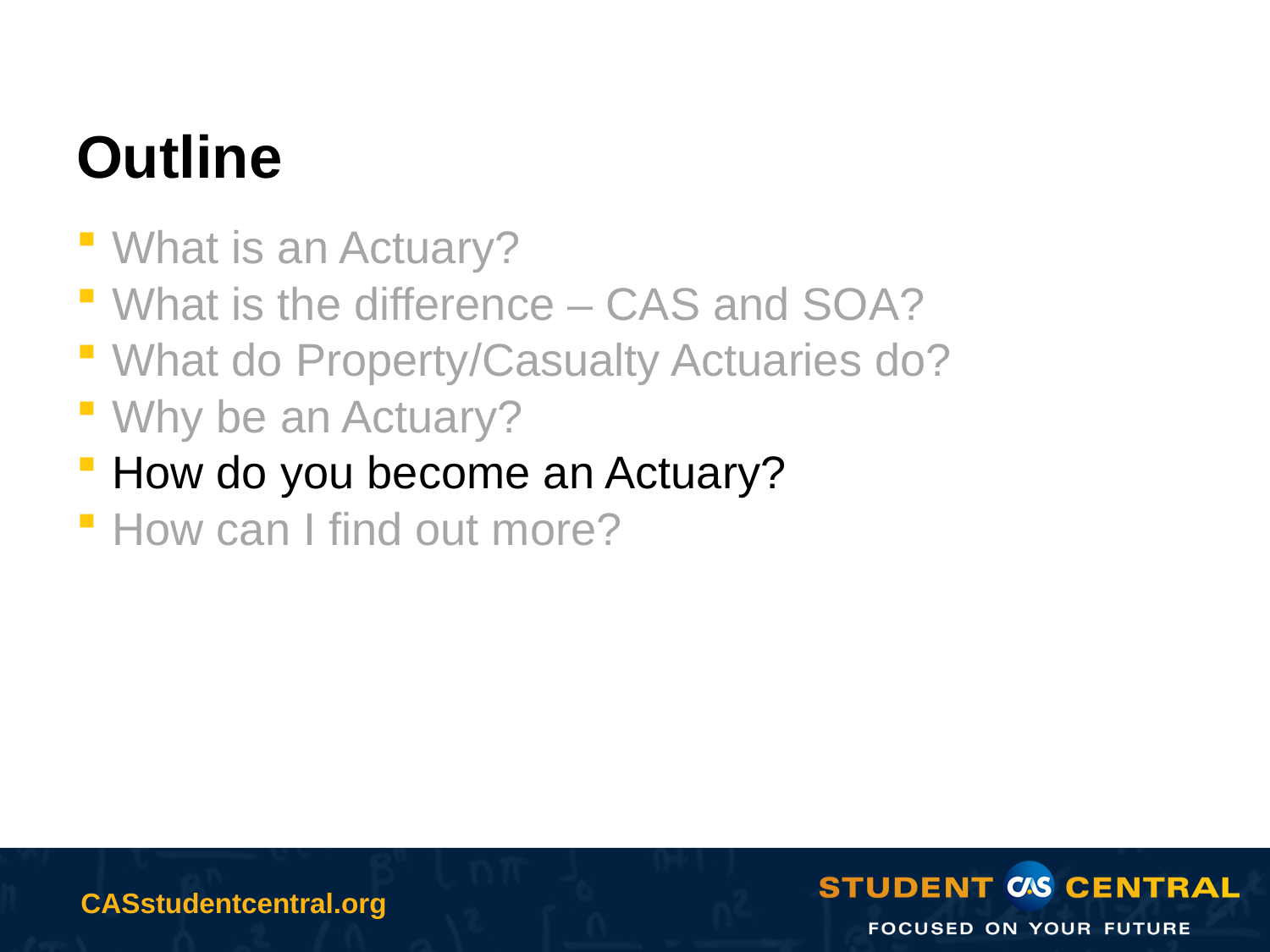

# Outline
What is an Actuary?
What is the difference – CAS and SOA?
What do Property/Casualty Actuaries do?
Why be an Actuary?
How do you become an Actuary?
How can I find out more?